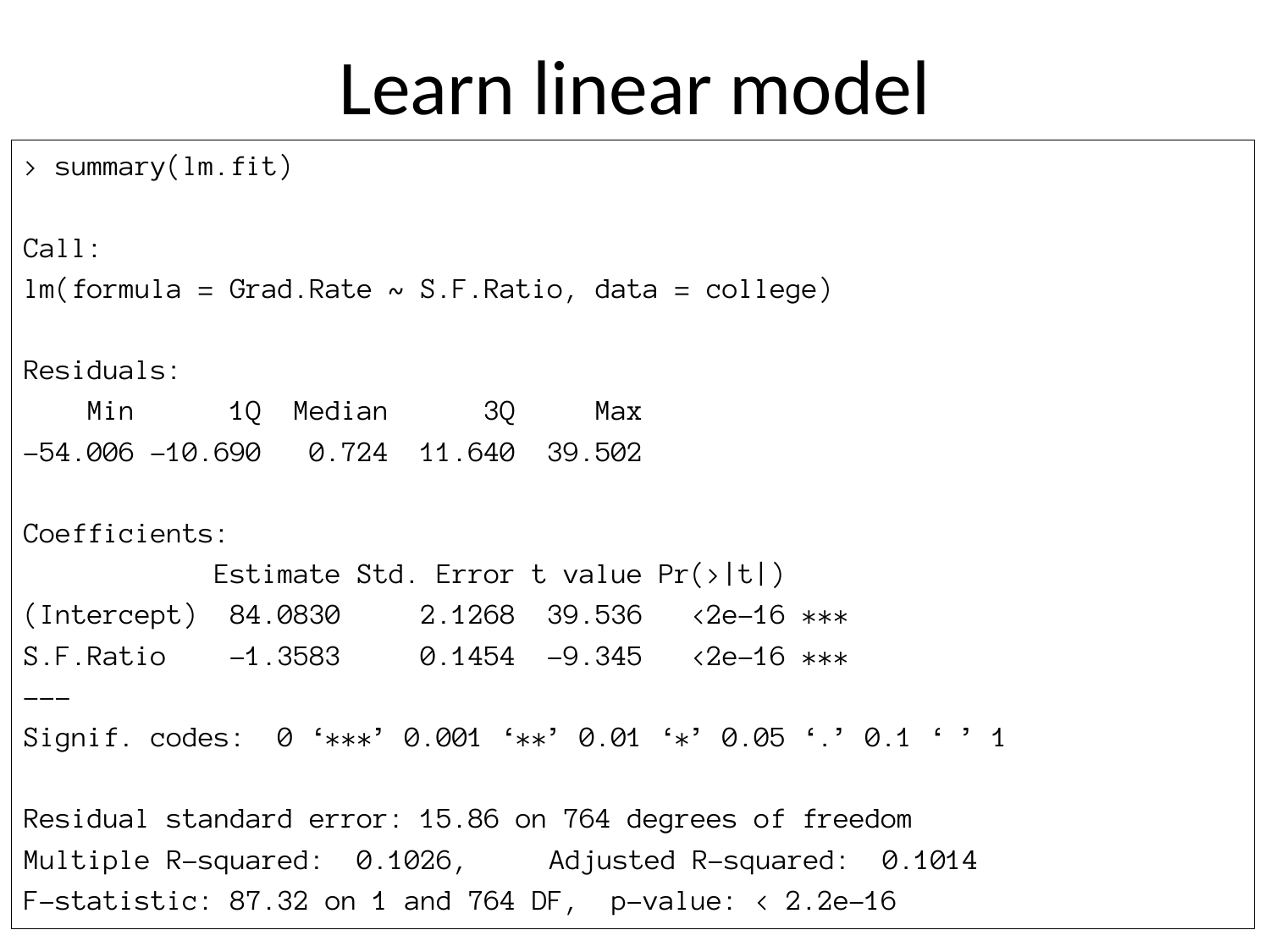

# Learn linear model
> summary(lm.fit)

Call:
lm(formula = Grad.Rate ~ S.F.Ratio, data = college)

Residuals:
    Min      1Q  Median      3Q     Max
-54.006 -10.690   0.724  11.640  39.502

Coefficients:
            Estimate Std. Error t value Pr(>|t|)
(Intercept)  84.0830     2.1268  39.536   <2e-16 ***
S.F.Ratio    -1.3583     0.1454  -9.345   <2e-16 ***
---
Signif. codes:  0 ‘***’ 0.001 ‘**’ 0.01 ‘*’ 0.05 ‘.’ 0.1 ‘ ’ 1

Residual standard error: 15.86 on 764 degrees of freedom
Multiple R-squared:  0.1026,	Adjusted R-squared:  0.1014
F-statistic: 87.32 on 1 and 764 DF,  p-value: < 2.2e-16